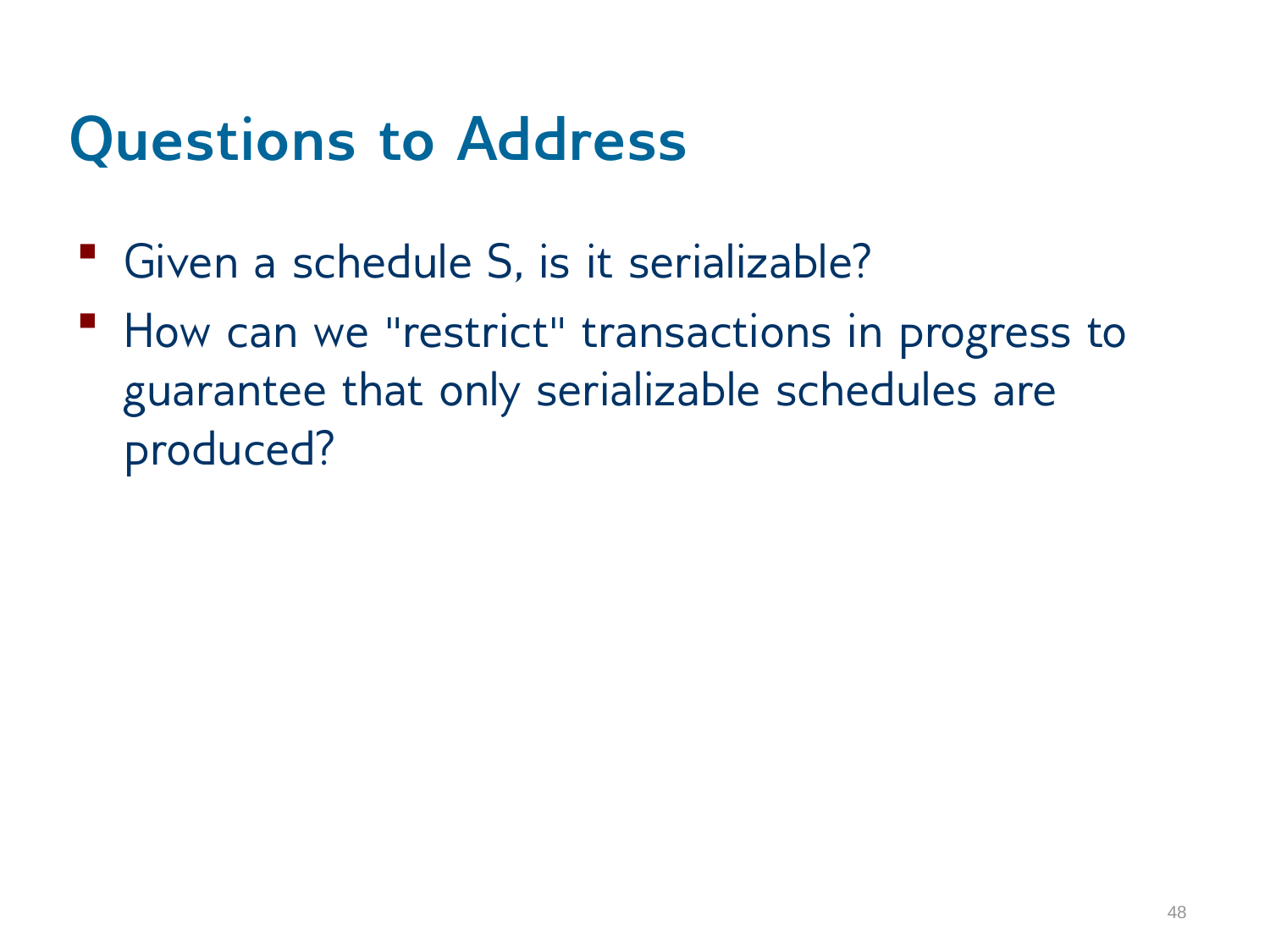

# Questions to Address
Given a schedule S, is it serializable?
How can we "restrict" transactions in progress to guarantee that only serializable schedules are produced?

48